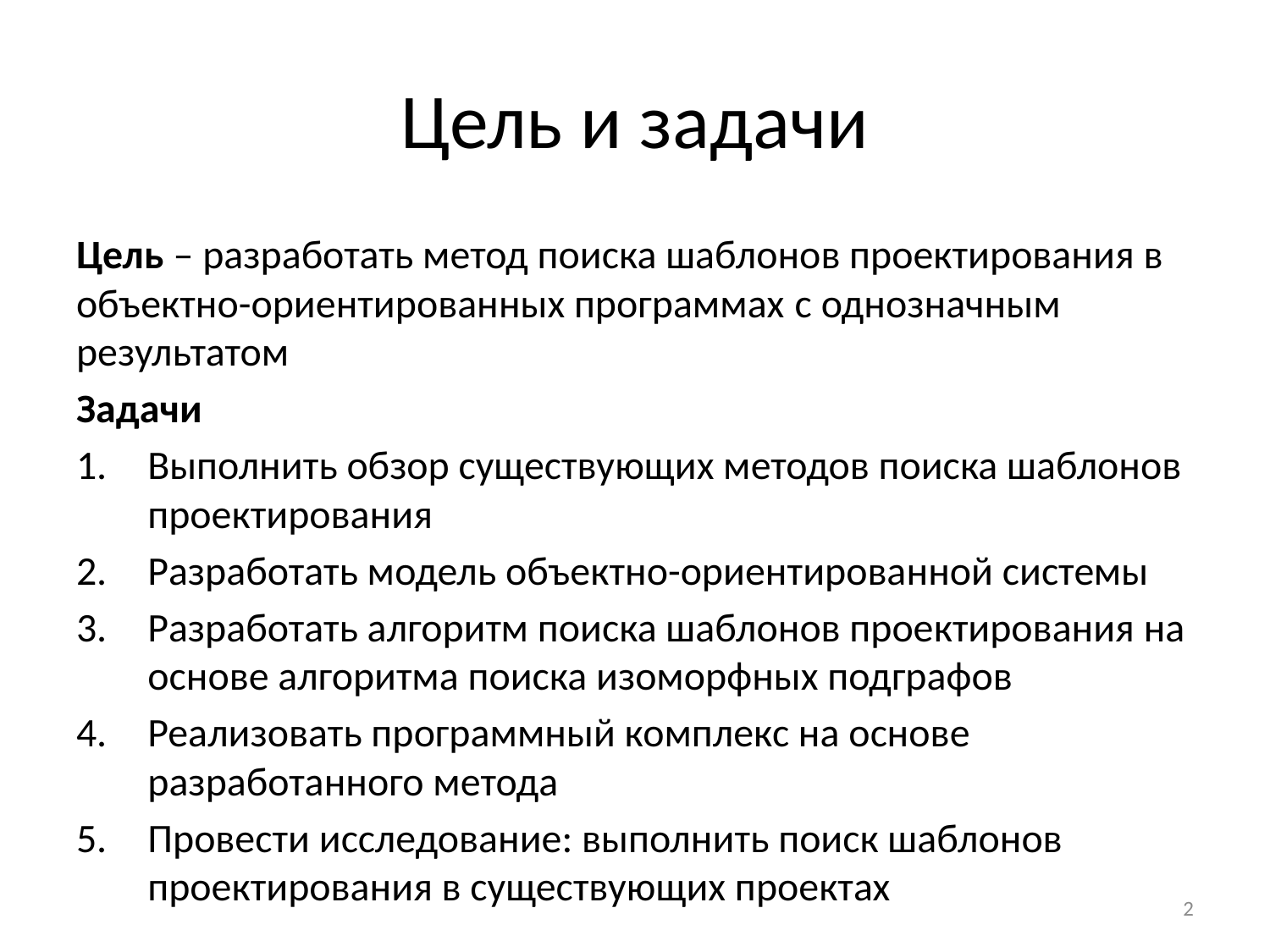

# Цель и задачи
Цель – разработать метод поиска шаблонов проектирования в объектно-ориентированных программах с однозначным результатом
Задачи
Выполнить обзор существующих методов поиска шаблонов проектирования
Разработать модель объектно-ориентированной системы
Разработать алгоритм поиска шаблонов проектирования на основе алгоритма поиска изоморфных подграфов
Реализовать программный комплекс на основе разработанного метода
Провести исследование: выполнить поиск шаблонов проектирования в существующих проектах

2